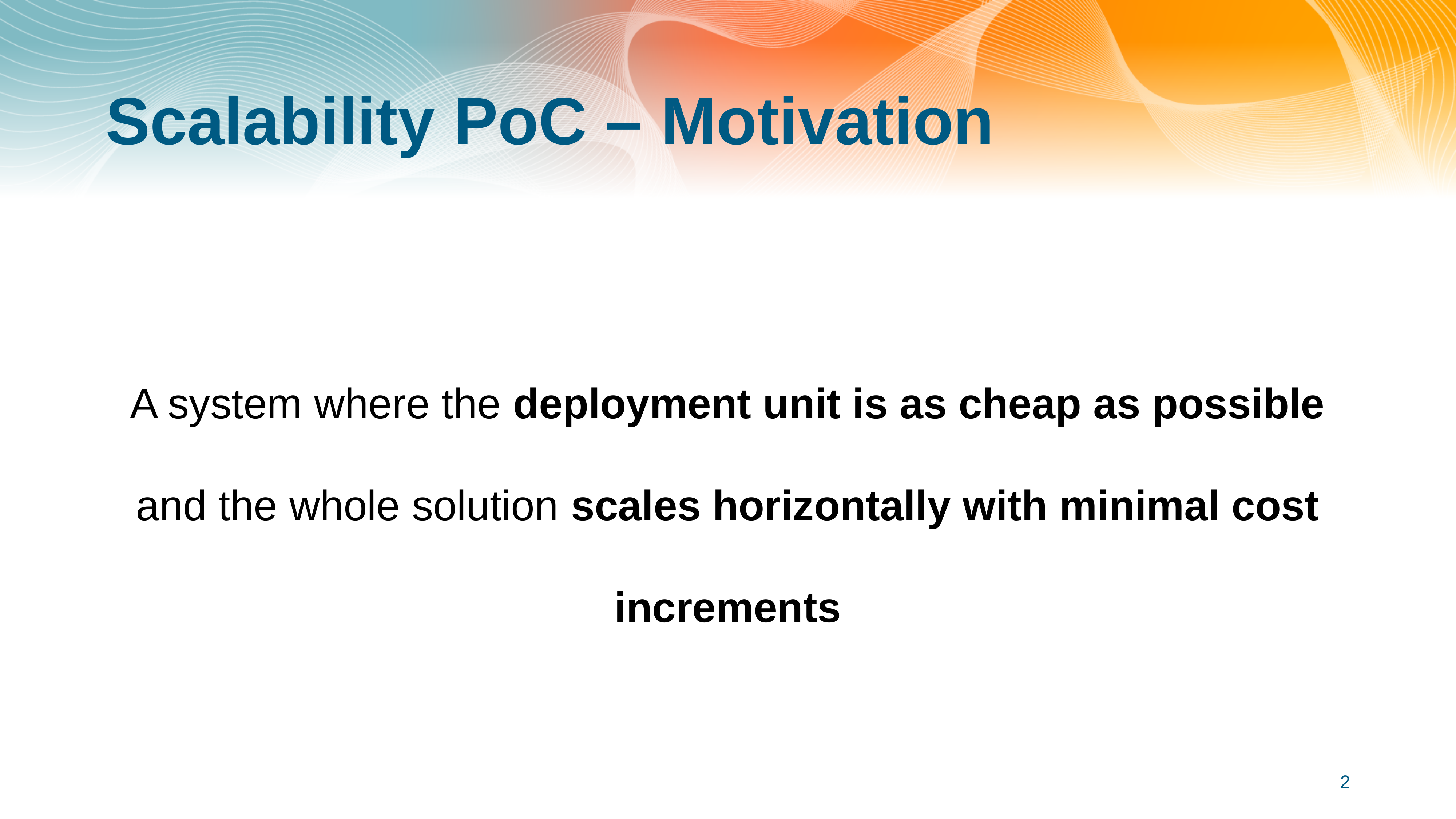

# Scalability PoC – Motivation
A system where the deployment unit is as cheap as possible and the whole solution scales horizontally with minimal cost increments
2